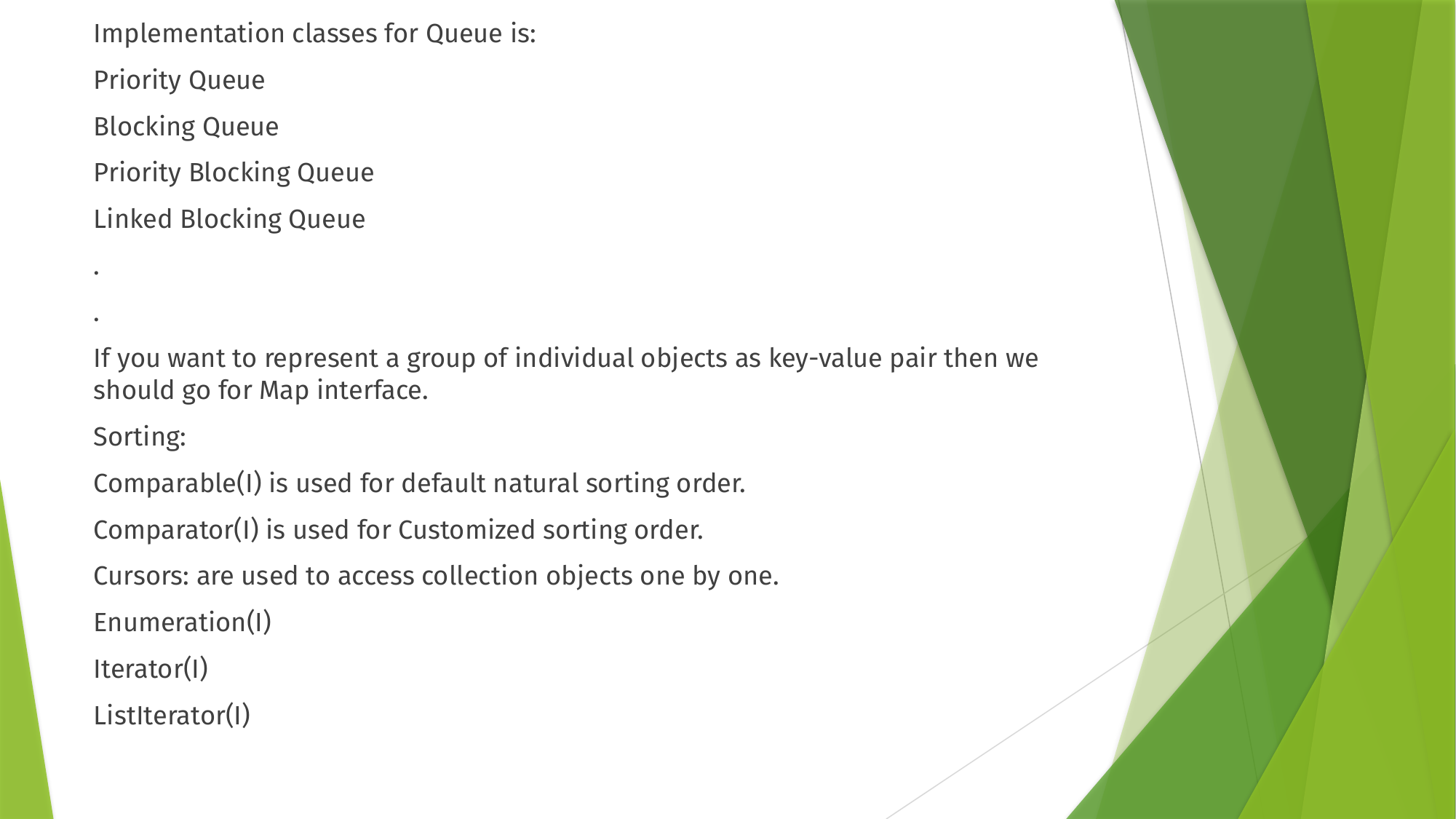

Implementation classes for Queue is:
Priority Queue
Blocking Queue
Priority Blocking Queue
Linked Blocking Queue
.
.
If you want to represent a group of individual objects as key-value pair then we should go for Map interface.
Sorting:
Comparable(I) is used for default natural sorting order.
Comparator(I) is used for Customized sorting order.
Cursors: are used to access collection objects one by one.
Enumeration(I)
Iterator(I)
ListIterator(I)